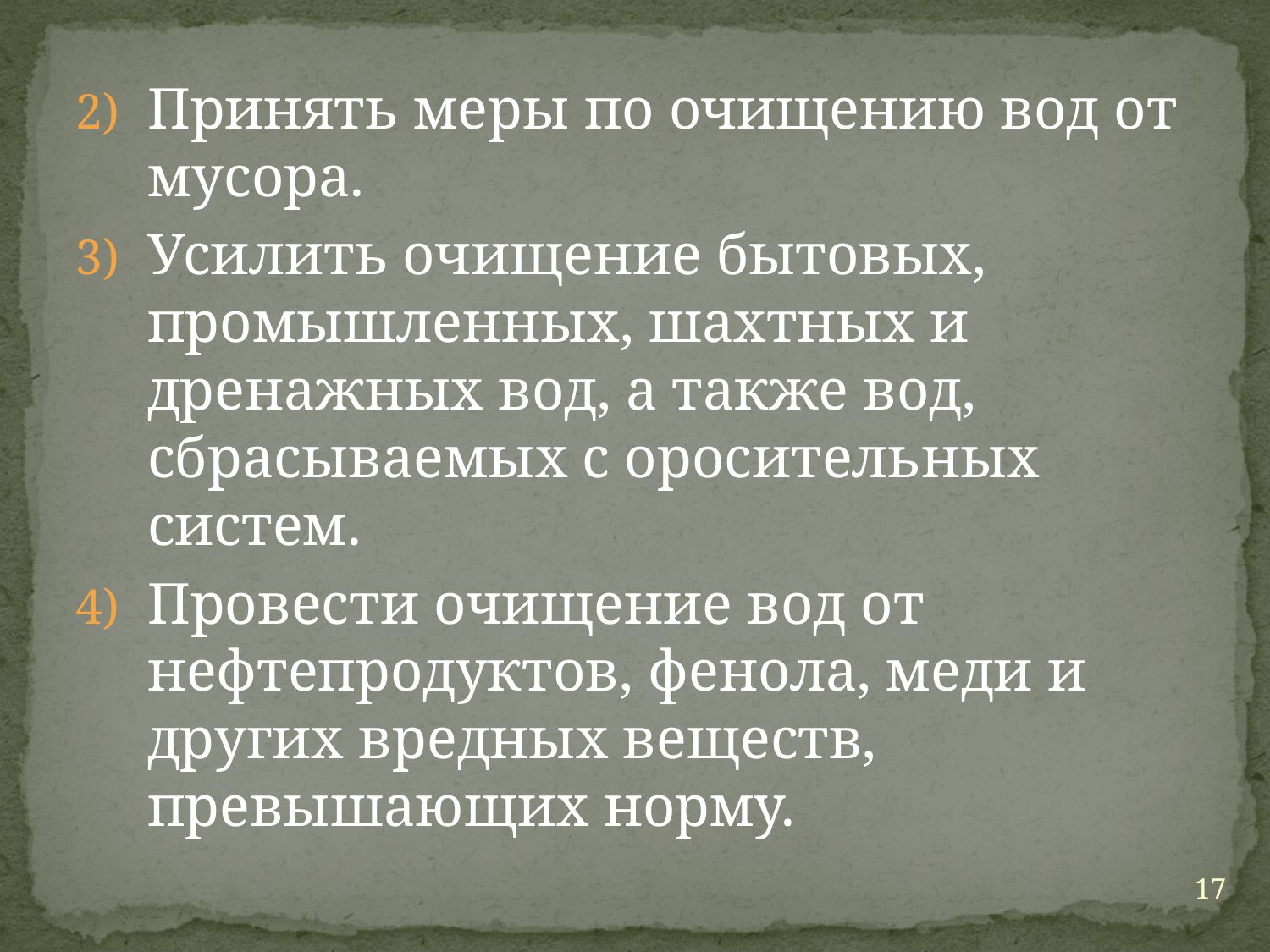

#
Принять меры по очищению вод от мусора.
Усилить очищение бытовых, промышленных, шахтных и дренажных вод, а также вод, сбрасываемых с оросительных систем.
Провести очищение вод от нефтепродуктов, фенола, меди и других вредных веществ, превышающих норму.

17